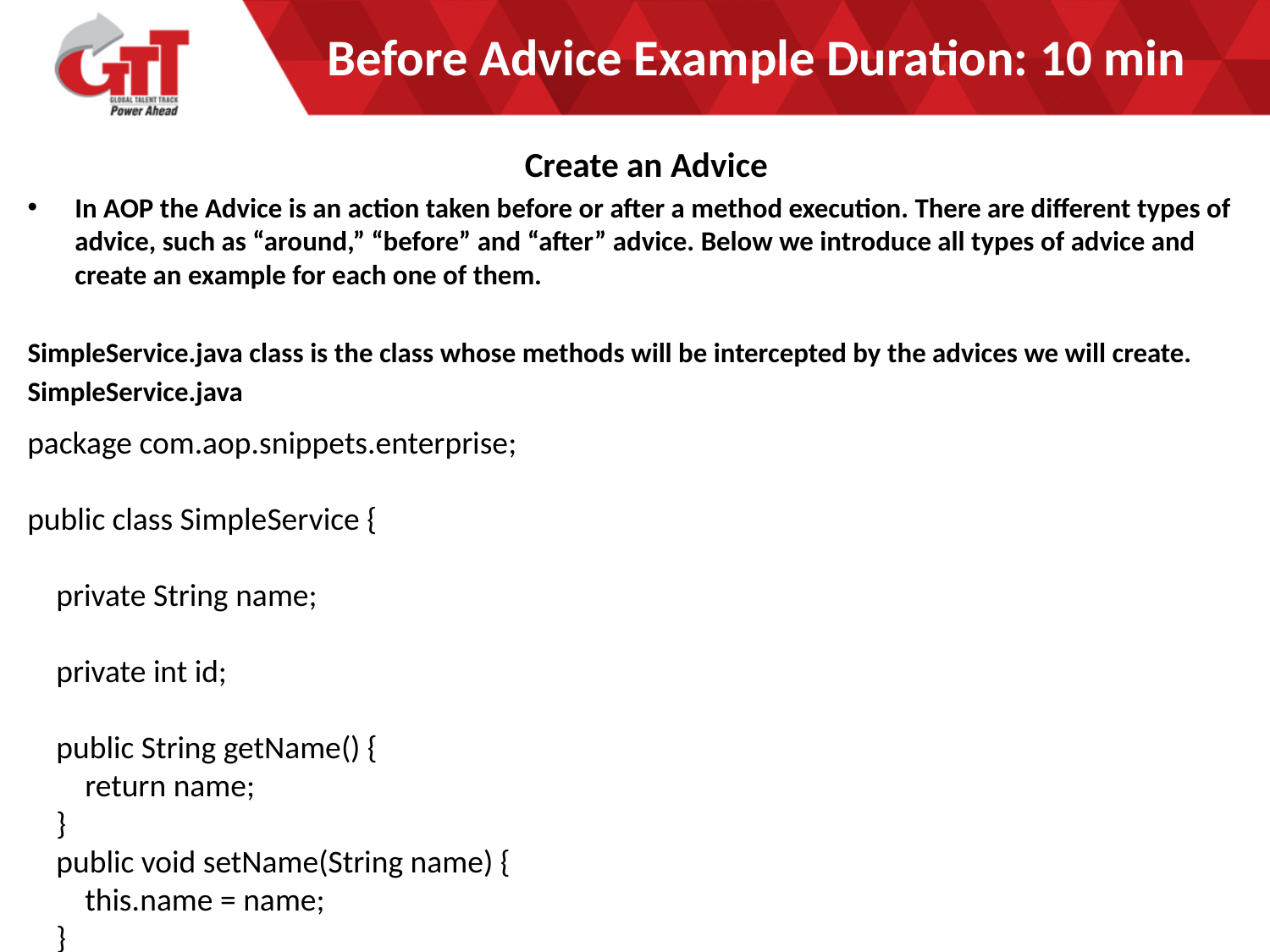

# Before Advice Example Duration: 10 min
 Create an Advice
In AOP the Advice is an action taken before or after a method execution. There are different types of advice, such as “around,” “before” and “after” advice. Below we introduce all types of advice and create an example for each one of them.

SimpleService.java class is the class whose methods will be intercepted by the advices we will create.
SimpleService.java

package com.aop.snippets.enterprise;

public class SimpleService {

    private String name;

    private int id;

    public String getName() {
        return name;
    }
    public void setName(String name) {
        this.name = name;
    }